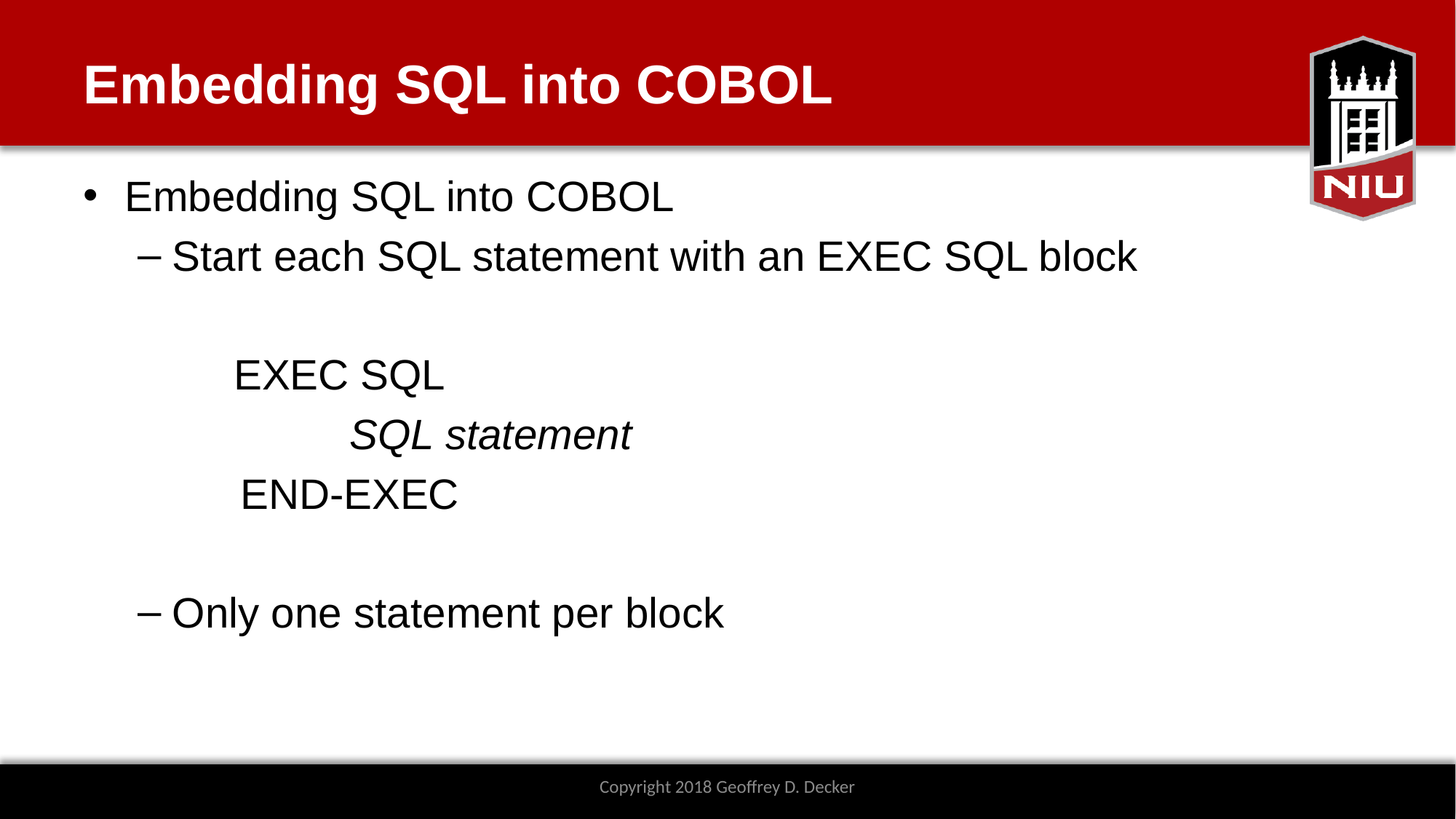

# Embedding SQL into COBOL
Embedding SQL into COBOL
Start each SQL statement with an EXEC SQL block

EXEC SQL
	SQL statement
END-EXEC

Only one statement per block
Copyright 2018 Geoffrey D. Decker